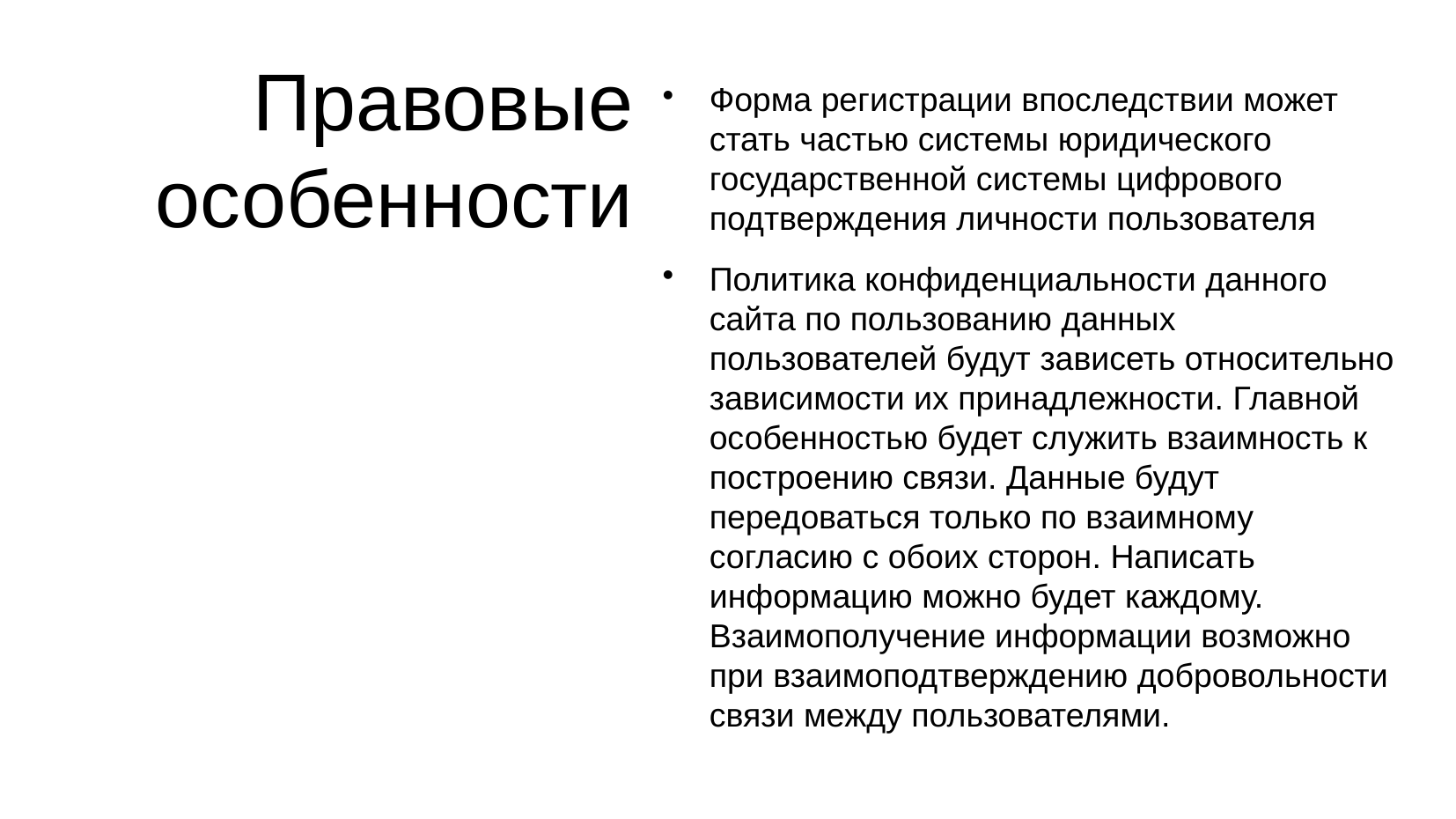

Правовые
особенности
Форма регистрации впоследствии может стать частью системы юридического государственной системы цифрового подтверждения личности пользователя
Политика конфиденциальности данного сайта по пользованию данных пользователей будут зависеть относительно зависимости их принадлежности. Главной особенностью будет служить взаимность к построению связи. Данные будут передоваться только по взаимному согласию с обоих сторон. Написать информацию можно будет каждому. Взаимополучение информации возможно при взаимоподтверждению добровольности связи между пользователями.